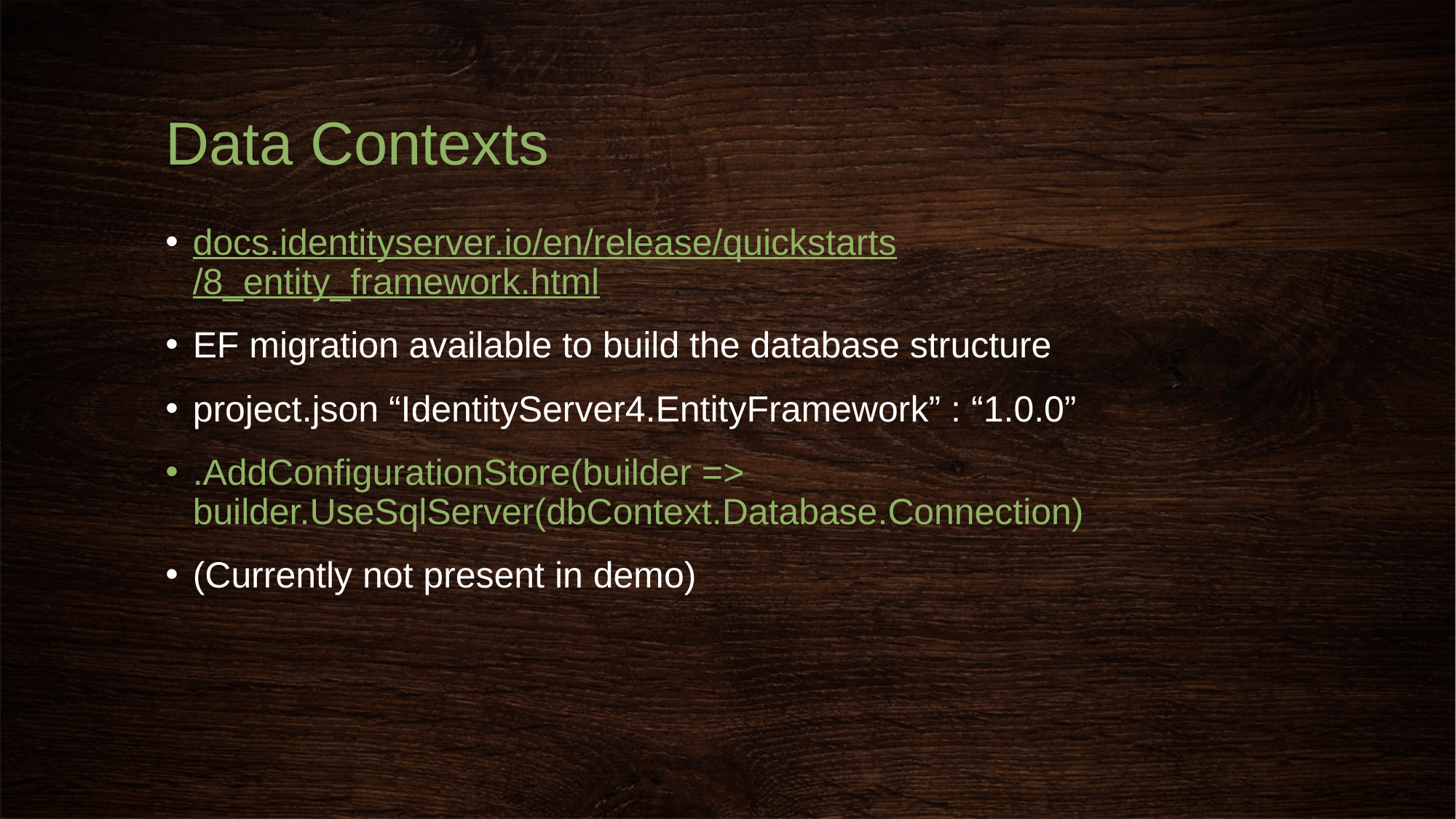

# Data Contexts
docs.identityserver.io/en/release/quickstarts/8_entity_framework.html
EF migration available to build the database structure
project.json “IdentityServer4.EntityFramework” : “1.0.0”
.AddConfigurationStore(builder => builder.UseSqlServer(dbContext.Database.Connection)
(Currently not present in demo)